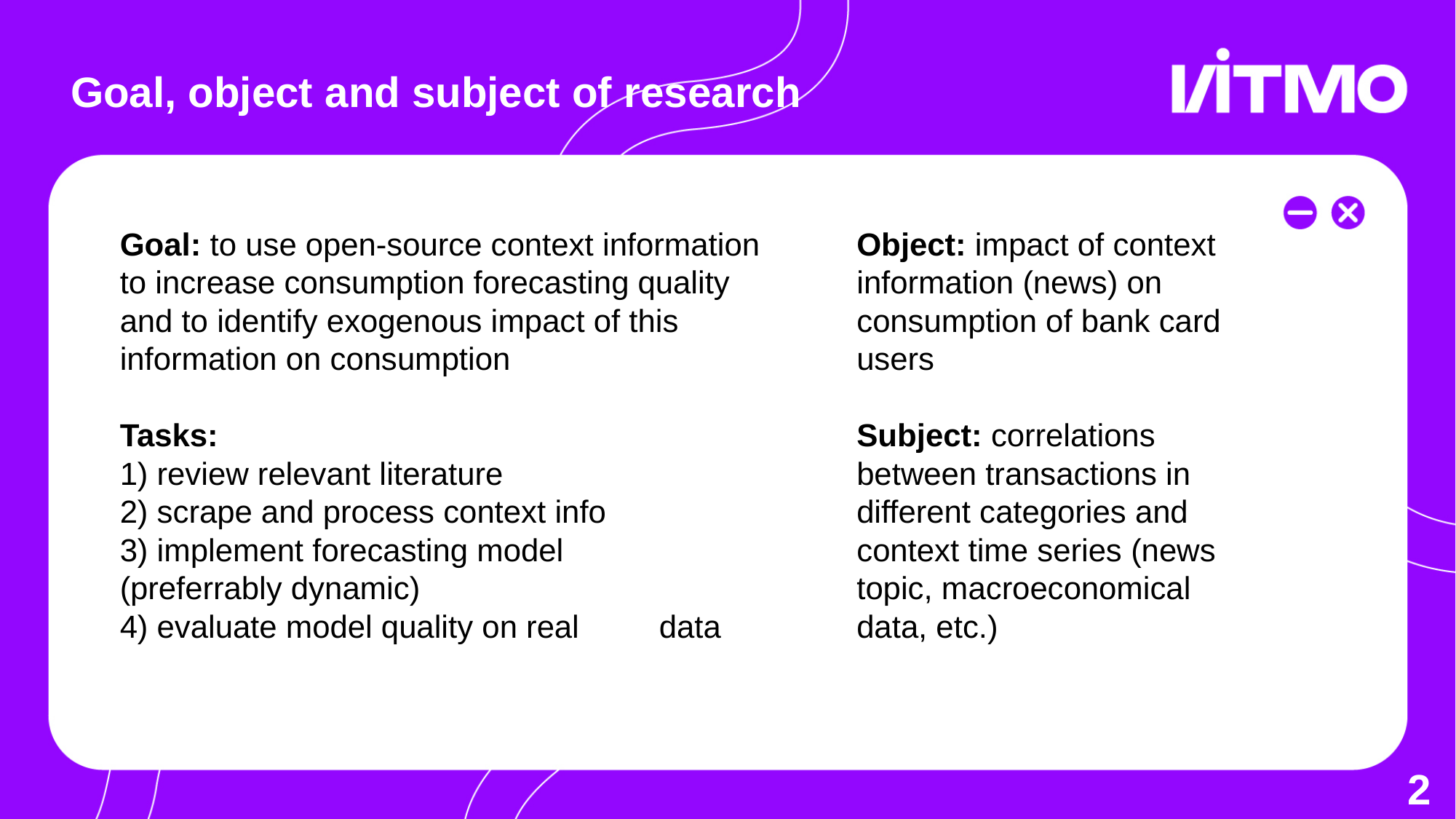

Goal, object and subject of research
Goal: to use open-source context information to increase consumption forecasting quality and to identify exogenous impact of this information on consumption

Tasks:
1) review relevant literature
2) scrape and process context info
3) implement forecasting model 	        (preferrably dynamic)
4) evaluate model quality on real         data
Object: impact of context information (news) on consumption of bank card users

Subject: correlations between transactions in different categories and context time series (news topic, macroeconomical data, etc.)
2